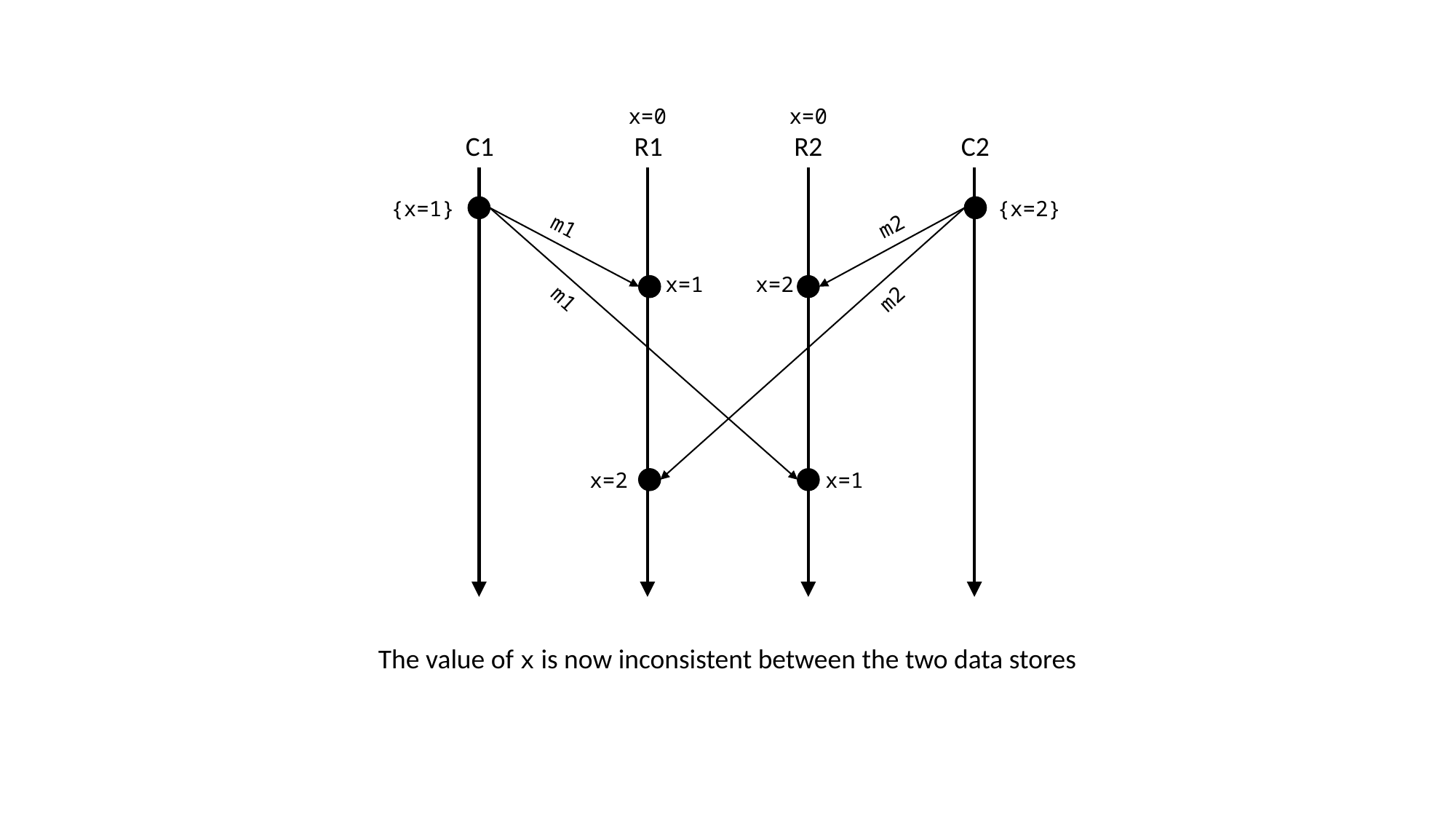

x=0
x=0
C1
R1
R2
C2
{x=1}
{x=2}

m1
m2
x=1
x=2

m1
m2
x=2
x=1

The value of x is now inconsistent between the two data stores